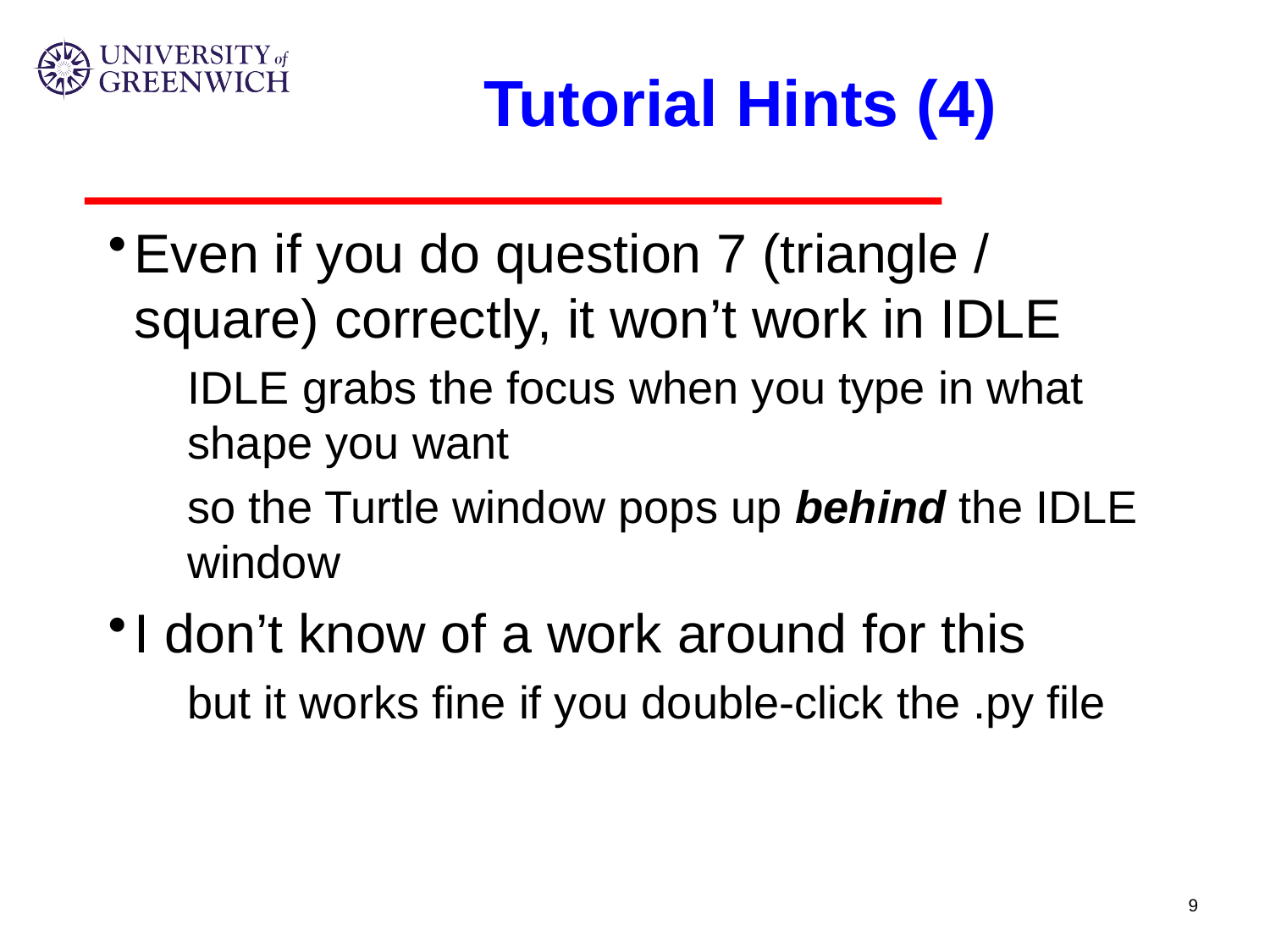

# Tutorial Hints (4)
Even if you do question 7 (triangle / square) correctly, it won’t work in IDLE
IDLE grabs the focus when you type in what shape you want
so the Turtle window pops up behind the IDLE window
I don’t know of a work around for this
but it works fine if you double-click the .py file
9